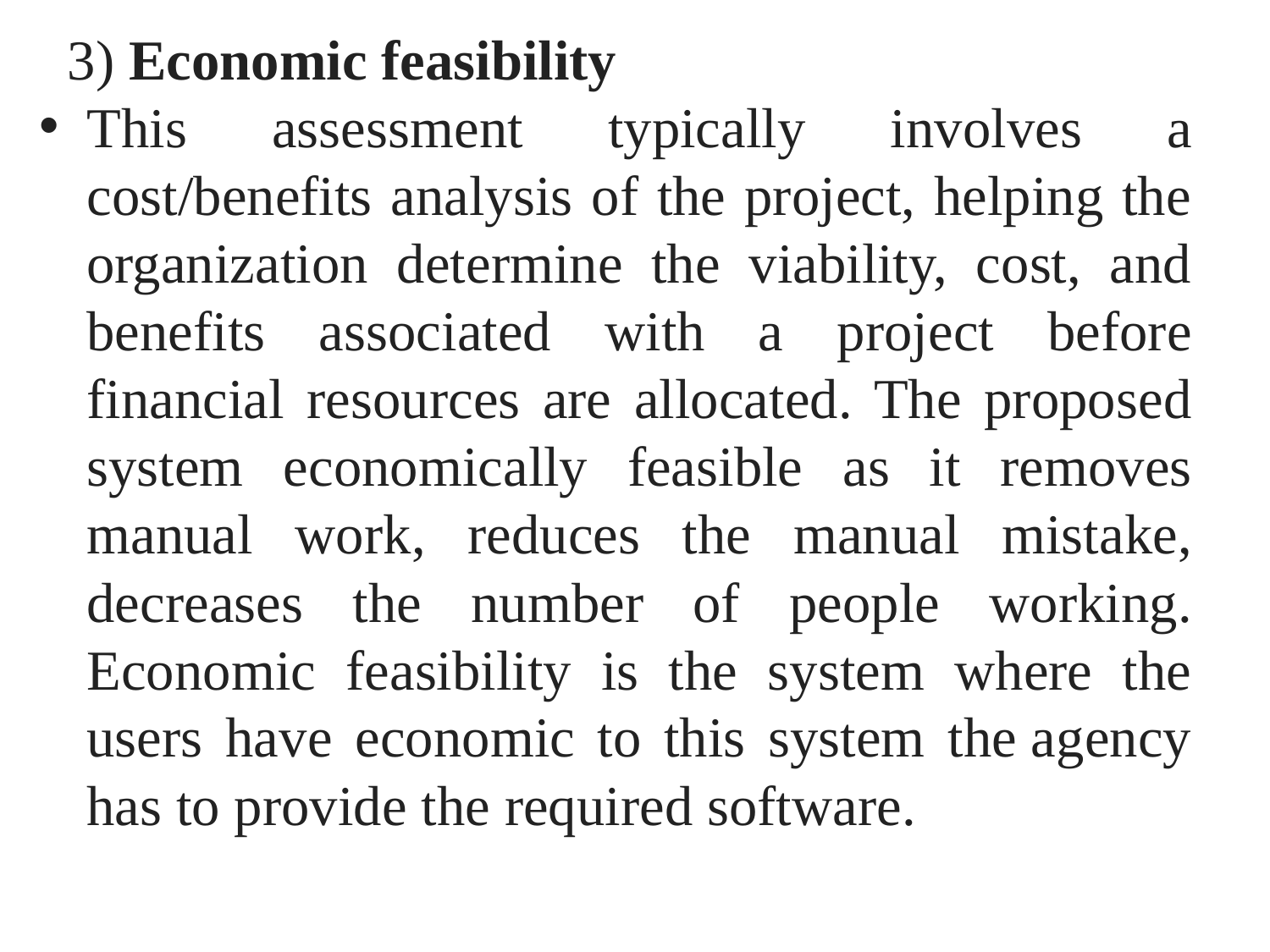

3) Economic feasibility
This assessment typically involves a cost/benefits analysis of the project, helping the organization determine the viability, cost, and benefits associated with a project before financial resources are allocated. The proposed system economically feasible as it removes manual work, reduces the manual mistake, decreases the number of people working. Economic feasibility is the system where the users have economic to this system the agency has to provide the required software.